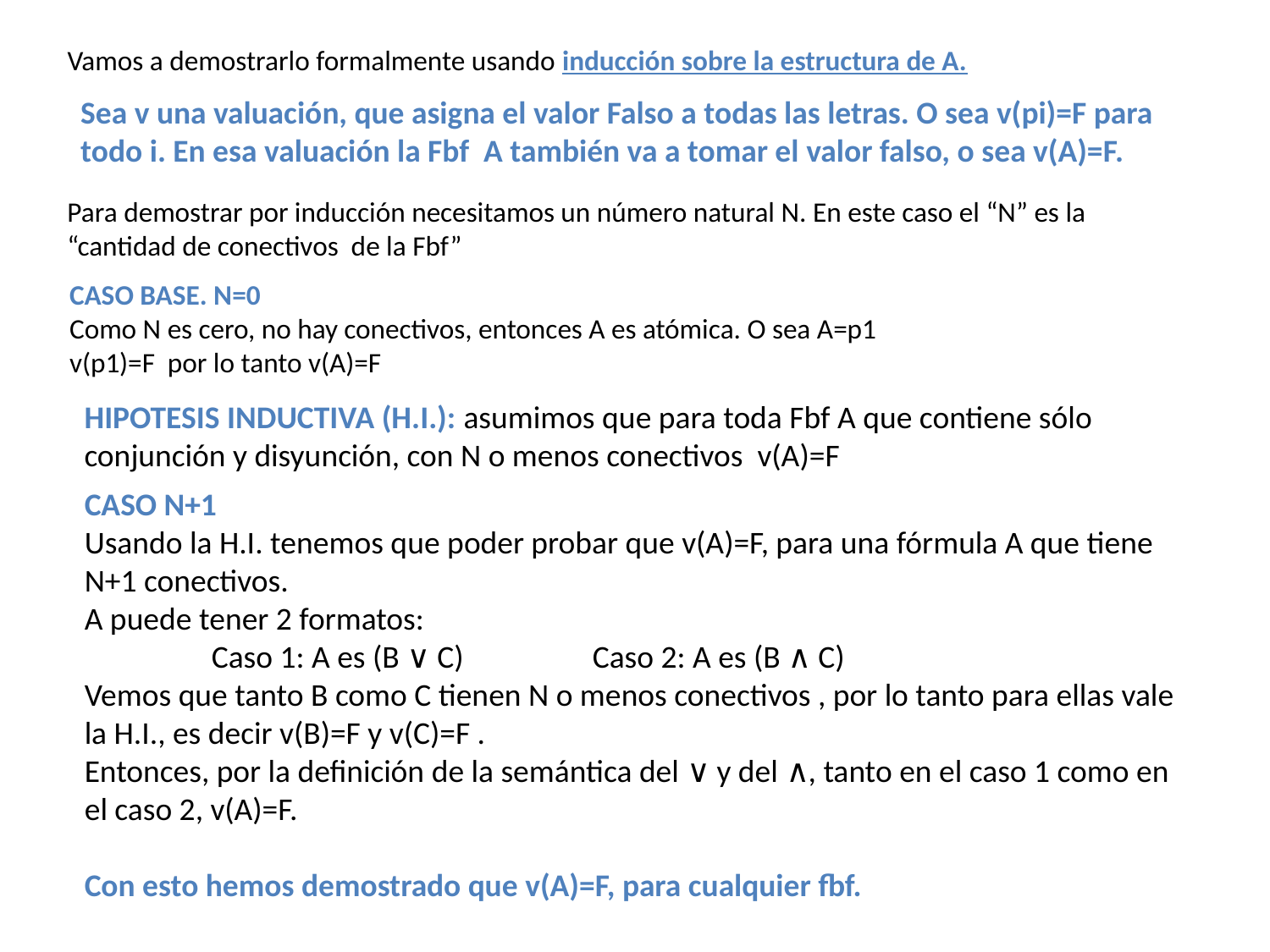

Vamos a demostrarlo formalmente usando inducción sobre la estructura de A.
Sea v una valuación, que asigna el valor Falso a todas las letras. O sea v(pi)=F para todo i. En esa valuación la Fbf  A también va a tomar el valor falso, o sea v(A)=F.
Para demostrar por inducción necesitamos un número natural N. En este caso el “N” es la “cantidad de conectivos  de la Fbf”
CASO BASE. N=0
Como N es cero, no hay conectivos, entonces A es atómica. O sea A=p1
v(p1)=F  por lo tanto v(A)=F
HIPOTESIS INDUCTIVA (H.I.): asumimos que para toda Fbf A que contiene sólo conjunción y disyunción, con N o menos conectivos  v(A)=F
CASO N+1
Usando la H.I. tenemos que poder probar que v(A)=F, para una fórmula A que tiene N+1 conectivos.
A puede tener 2 formatos:
	Caso 1: A es (B ∨ C) 	Caso 2: A es (B ∧ C)
Vemos que tanto B como C tienen N o menos conectivos , por lo tanto para ellas vale la H.I., es decir v(B)=F y v(C)=F .
Entonces, por la definición de la semántica del ∨ y del ∧, tanto en el caso 1 como en el caso 2, v(A)=F.

Con esto hemos demostrado que v(A)=F, para cualquier fbf.